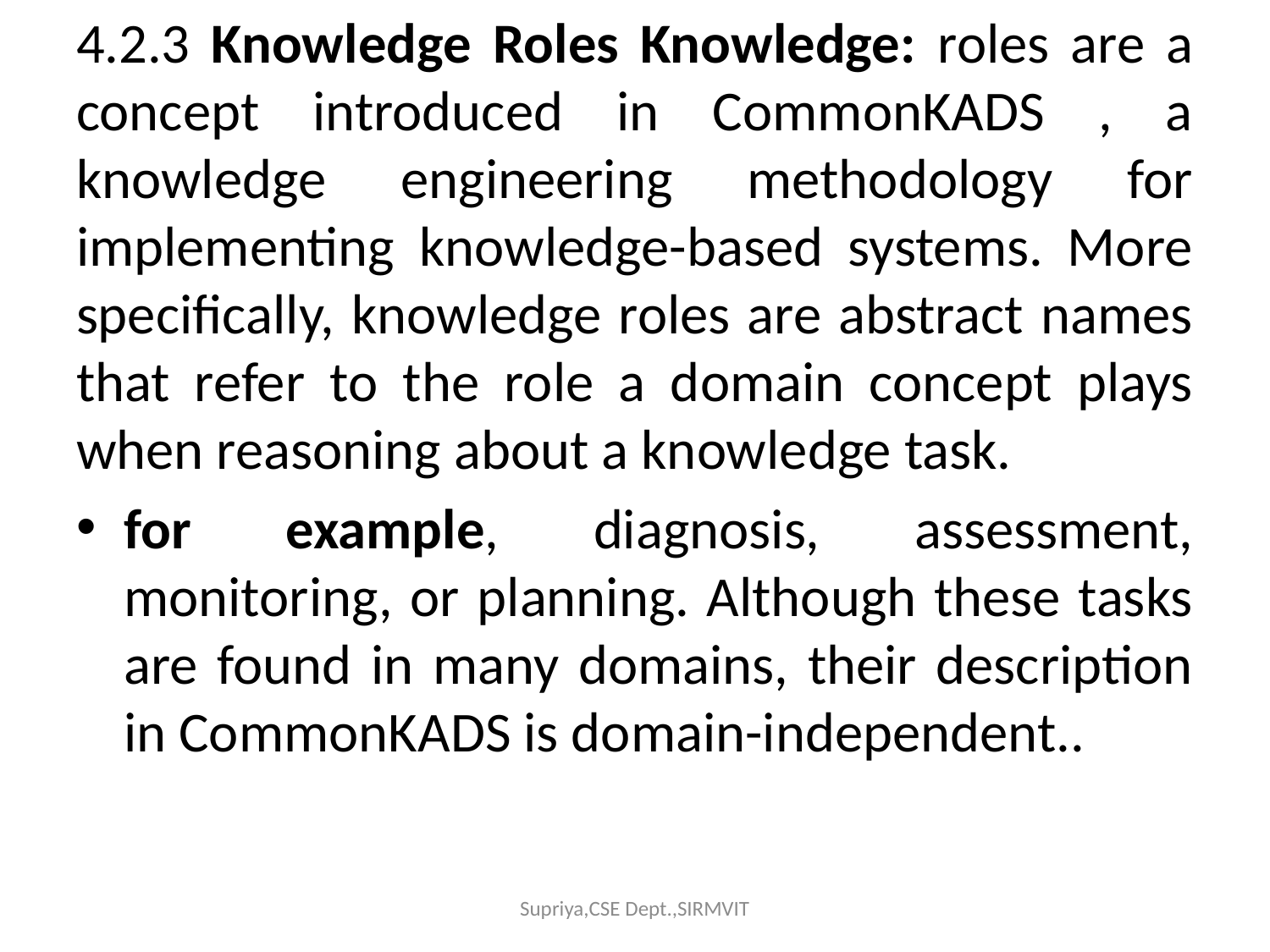

4.2.3 Knowledge Roles Knowledge: roles are a concept introduced in CommonKADS , a knowledge engineering methodology for implementing knowledge-based systems. More specifically, knowledge roles are abstract names that refer to the role a domain concept plays when reasoning about a knowledge task.
for example, diagnosis, assessment, monitoring, or planning. Although these tasks are found in many domains, their description in CommonKADS is domain-independent..
Supriya,CSE Dept.,SIRMVIT